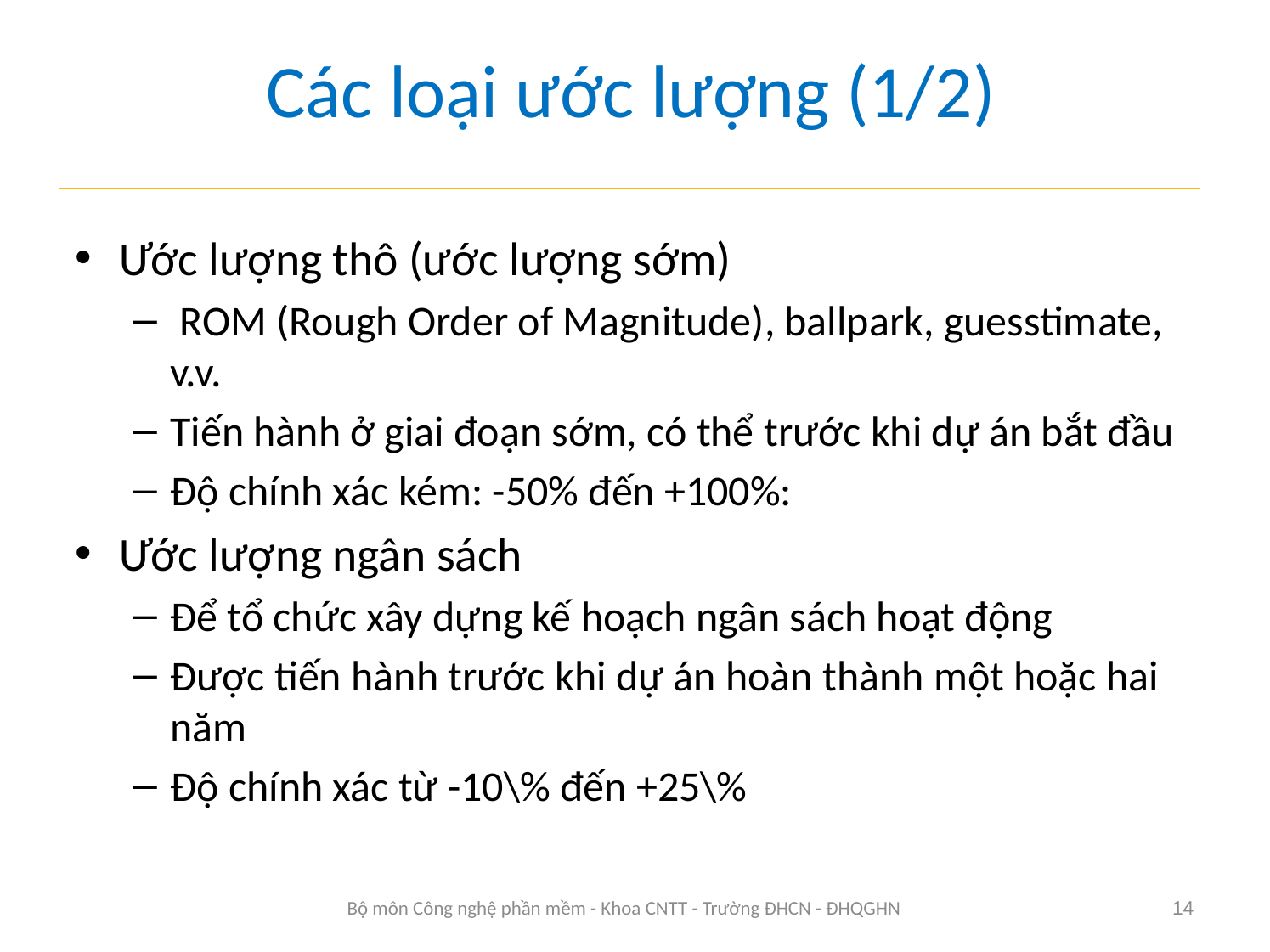

# Các loại ước lượng (1/2)
Ước lượng thô (ước lượng sớm)
 ROM (Rough Order of Magnitude), ballpark, guesstimate, v.v.
Tiến hành ở giai đoạn sớm, có thể trước khi dự án bắt đầu
Độ chính xác kém: -50% đến +100%:
Ước lượng ngân sách
Để tổ chức xây dựng kế hoạch ngân sách hoạt động
Được tiến hành trước khi dự án hoàn thành một hoặc hai năm
Độ chính xác từ -10\% đến +25\%
Bộ môn Công nghệ phần mềm - Khoa CNTT - Trường ĐHCN - ĐHQGHN
14